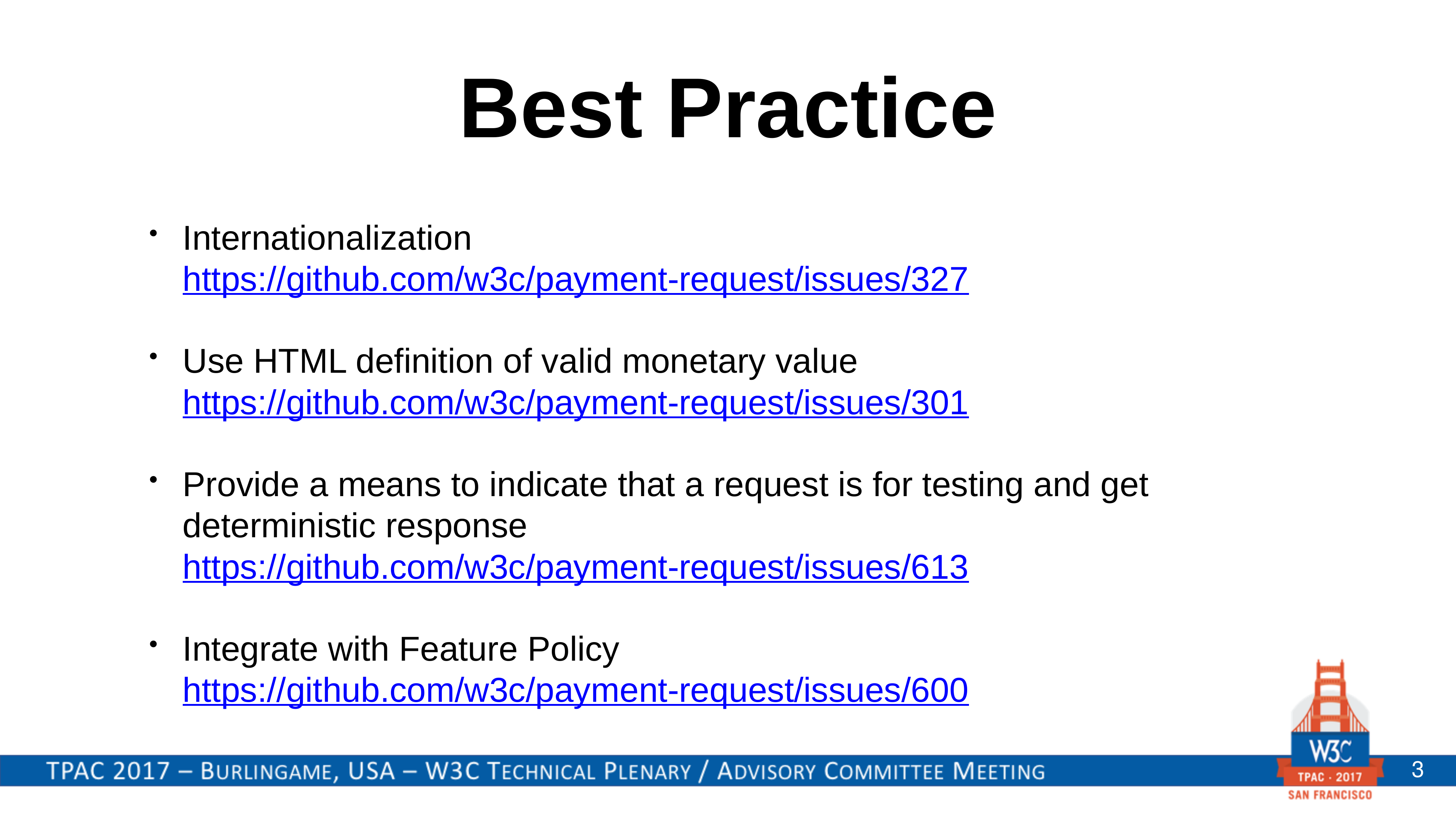

# Best Practice
Internationalization
https://github.com/w3c/payment-request/issues/327
Use HTML definition of valid monetary value
https://github.com/w3c/payment-request/issues/301
Provide a means to indicate that a request is for testing and get deterministic response
https://github.com/w3c/payment-request/issues/613
Integrate with Feature Policy
https://github.com/w3c/payment-request/issues/600
3